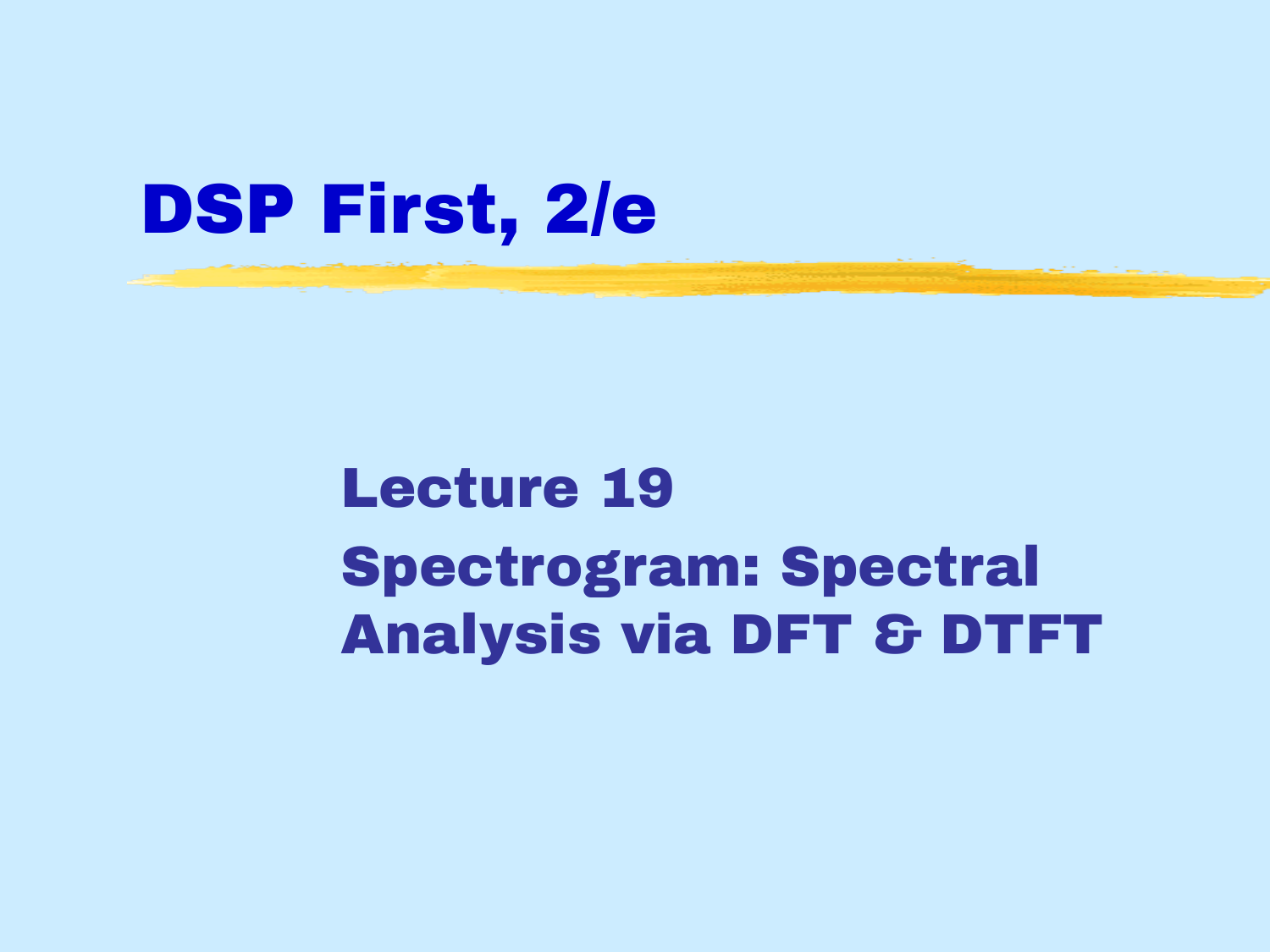

# DSP First, 2/e
Lecture 19
Spectrogram: Spectral Analysis via DFT & DTFT